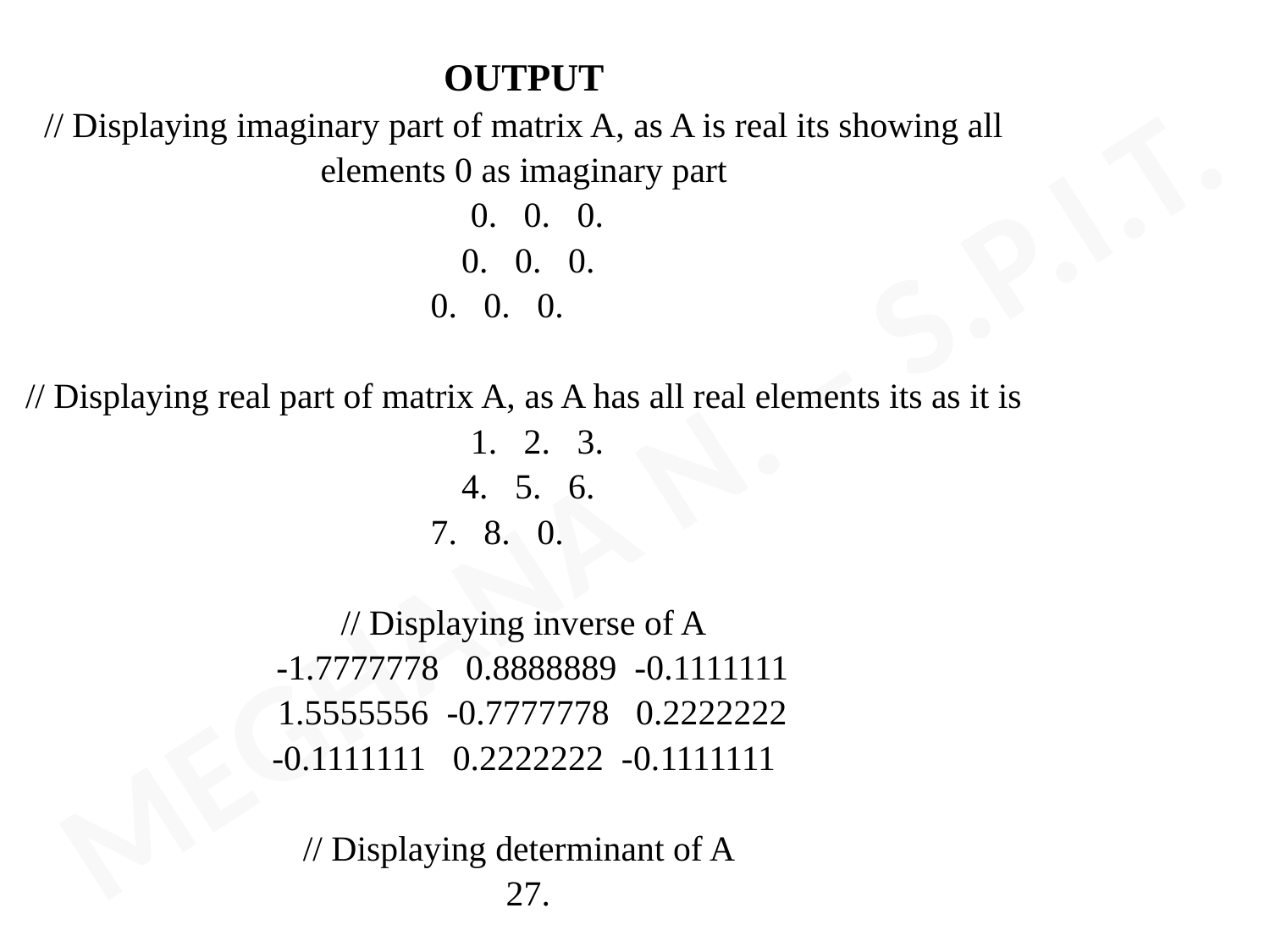

# OUTPUT // Displaying imaginary part of matrix A, as A is real its showing all elements 0 as imaginary part 0.   0.   0. 0.   0.   0. 0.   0.   0. // Displaying real part of matrix A, as A has all real elements its as it is 1.   2.   3. 4.   5.   6. 7.   8.   0. // Displaying inverse of A -1.7777778   0.8888889  -0.1111111 1.5555556  -0.7777778   0.2222222 -0.1111111   0.2222222  -0.1111111 // Displaying determinant of A  27.